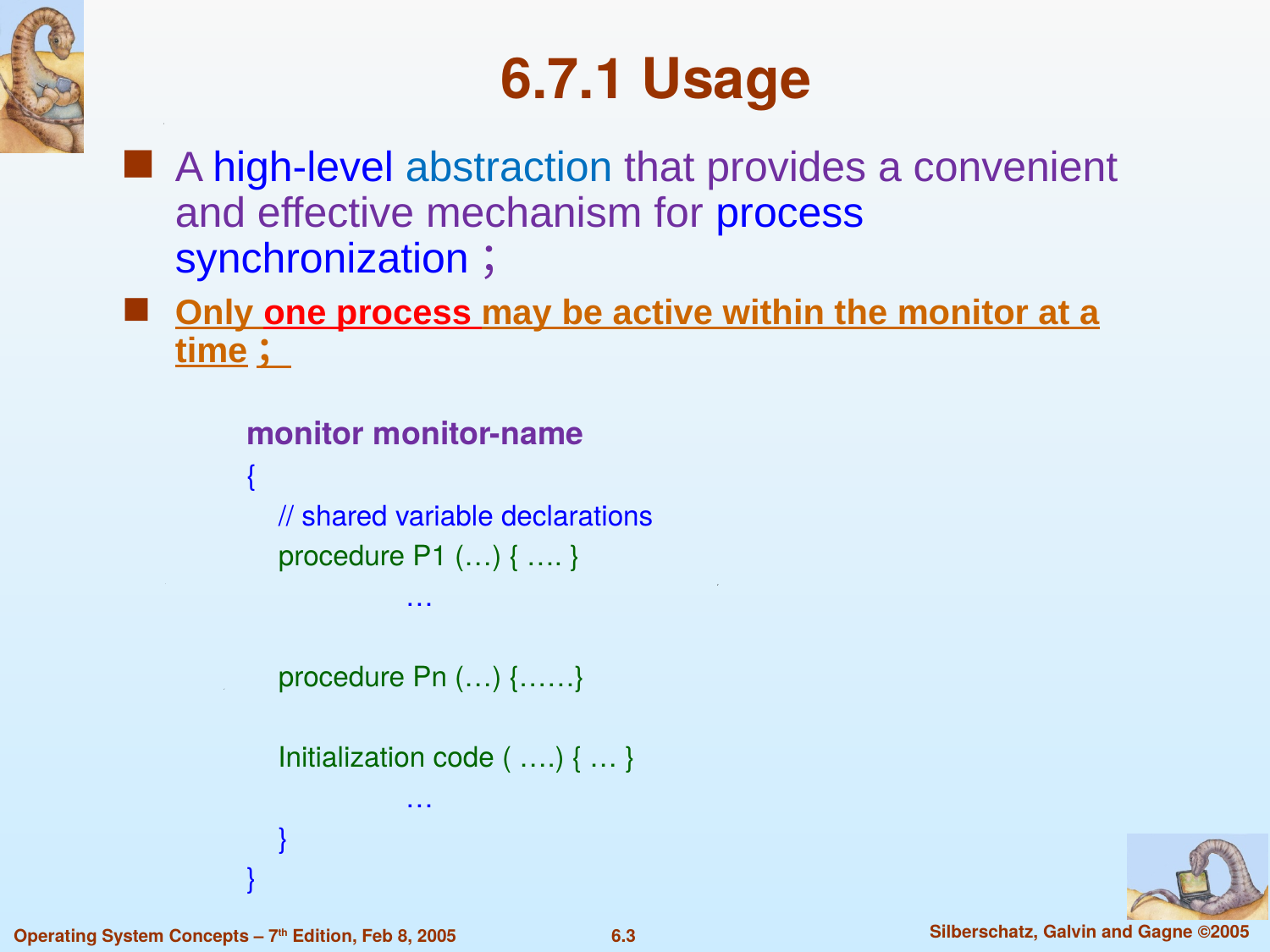

6.7.1 Usage
A high-level abstraction that provides a convenient and effective mechanism for process synchronization；
Only one process may be active within the monitor at a time；

monitor monitor-name
{
	// shared variable declarations
	procedure P1 (…) { …. }
		…

	procedure Pn (…) {……}

    Initialization code ( ….) { … }
		…
	}
}